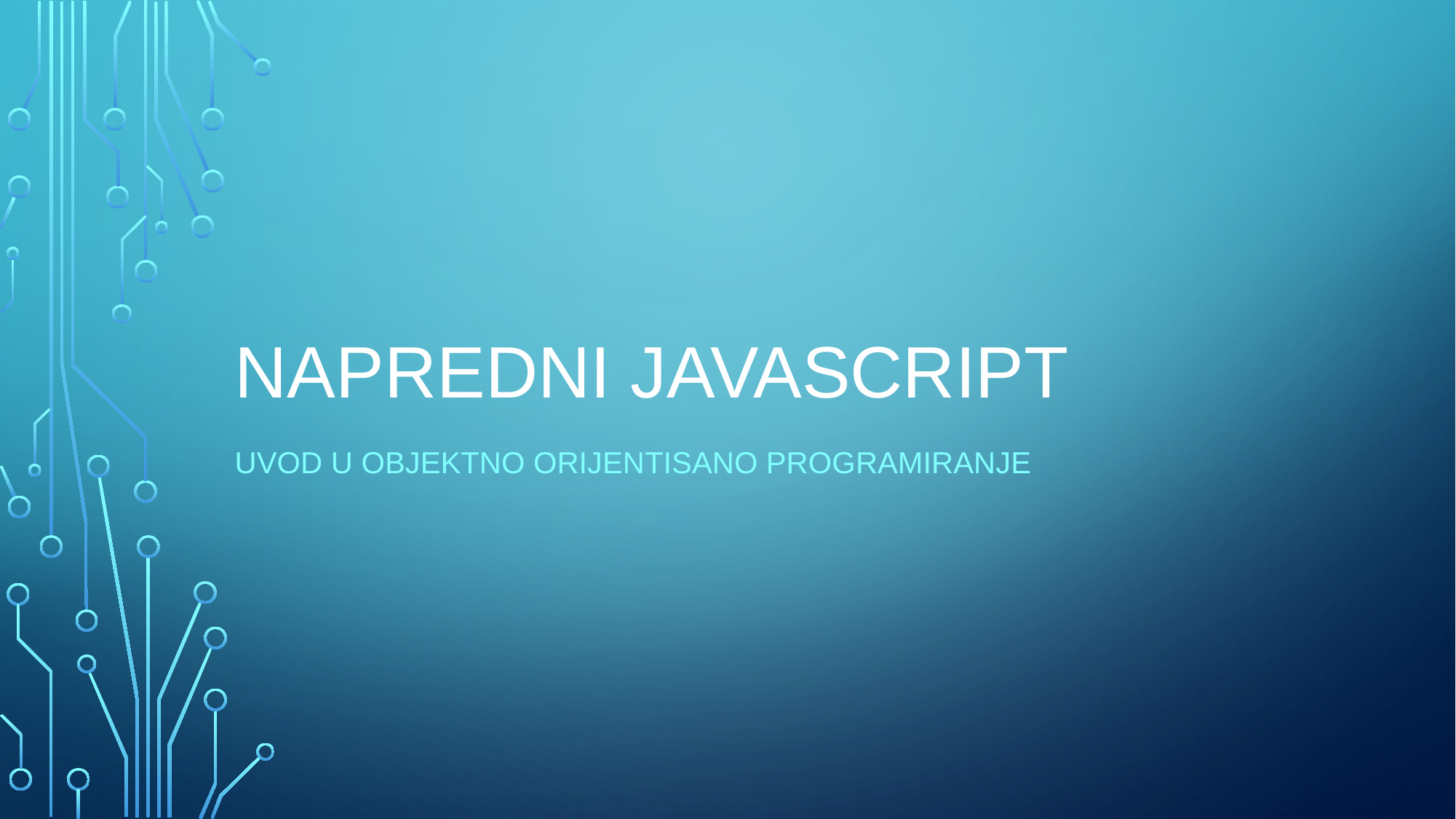

# NAPREDNI JAVASCRIPT
UVOD U OBJEKTNO ORIJENTISANO PROGRAMIRANJE